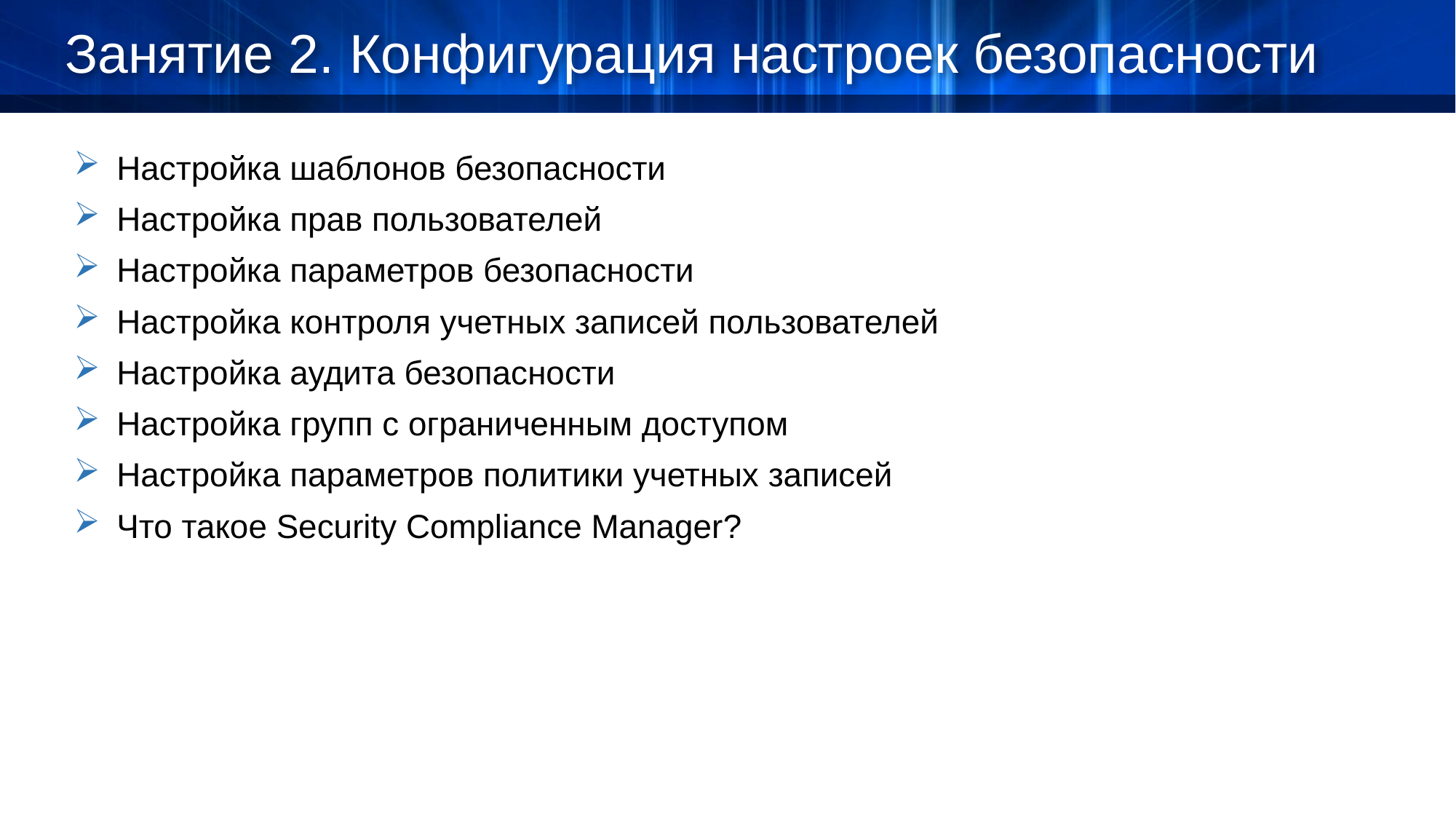

Занятие 2. Конфигурация настроек безопасности

Настройка шаблонов безопасности
Настройка прав пользователей
Настройка параметров безопасности
Настройка контроля учетных записей пользователей
Настройка аудита безопасности
Настройка групп с ограниченным доступом
Настройка параметров политики учетных записей
Что такое Security Compliance Manager?